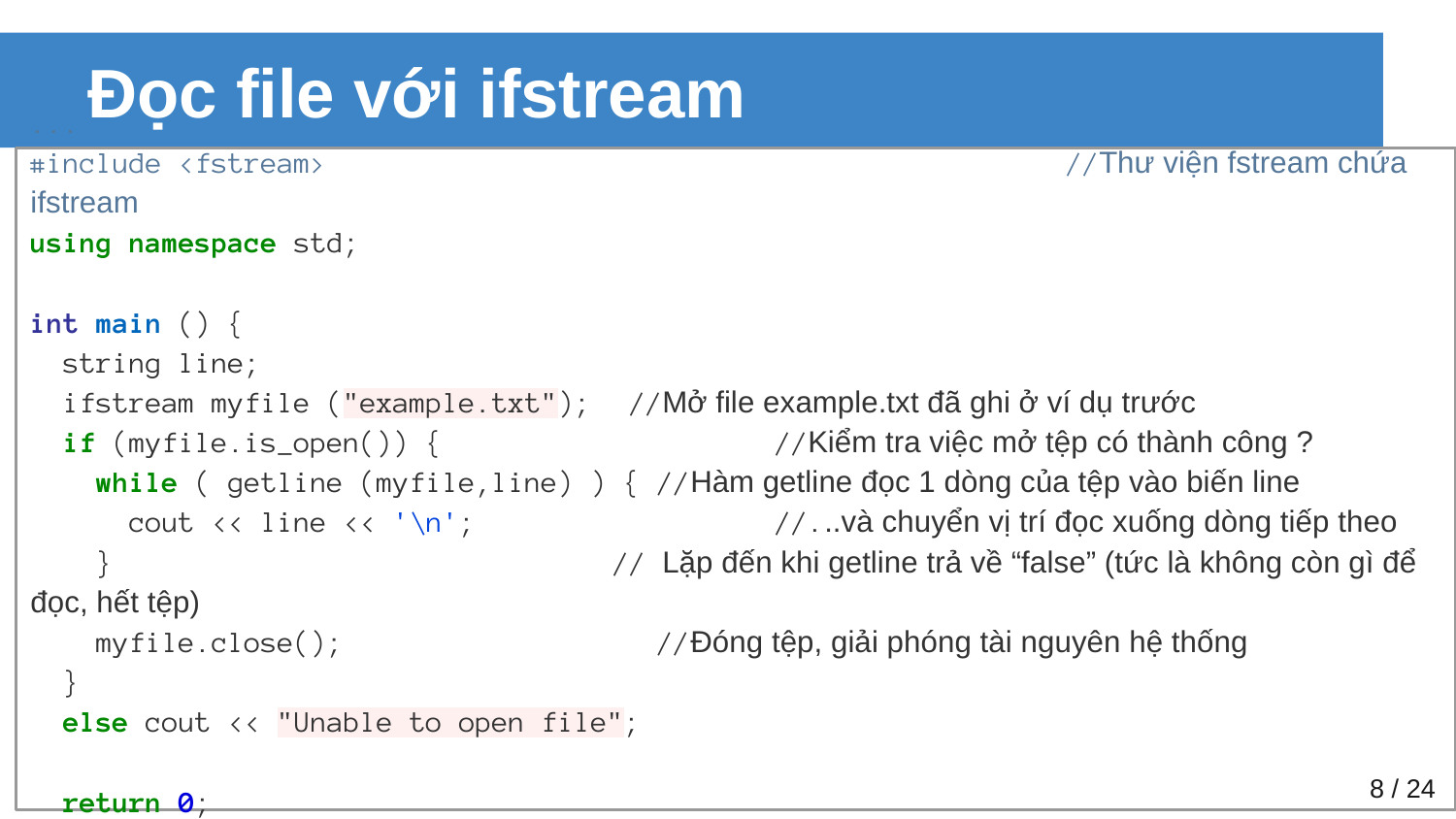

# Đọc file với ifstream

...
#include <fstream>					 //Thư viện fstream chứa ifstream
using namespace std;
int main () {
  string line;
  ifstream myfile ("example.txt");	 //Mở file example.txt đã ghi ở ví dụ trước
  if (myfile.is_open()) { 			 //Kiểm tra việc mở tệp có thành công ?
    while ( getline (myfile,line) ) { //Hàm getline đọc 1 dòng của tệp vào biến line
      cout << line << '\n';		 //...và chuyển vị trí đọc xuống dòng tiếp theo
    }   				// Lặp đến khi getline trả về “false” (tức là không còn gì để đọc, hết tệp)
    myfile.close();                   //Đóng tệp, giải phóng tài nguyên hệ thống
  }
  else cout << "Unable to open file";
  return 0;
}
8 / 24